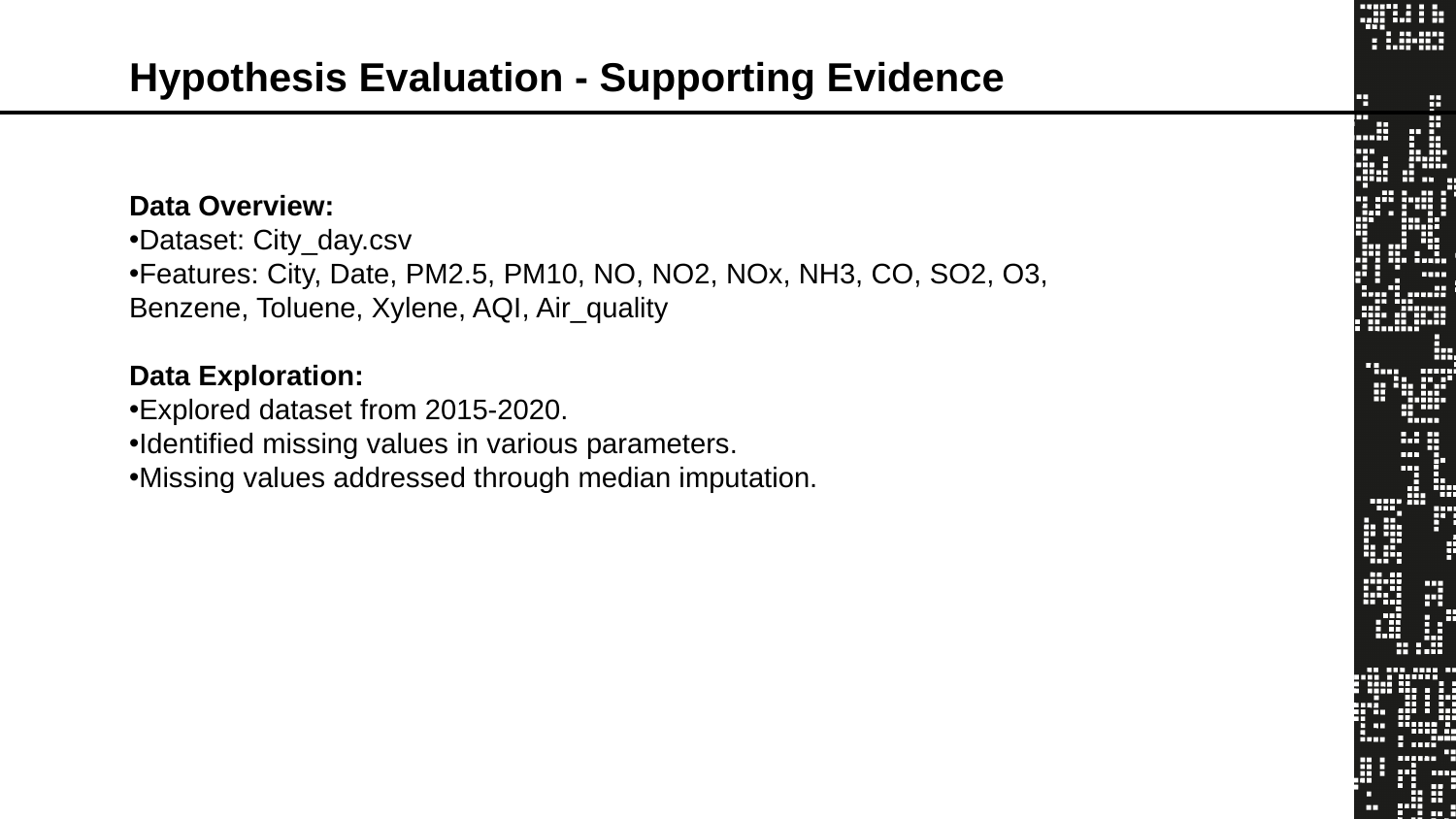

Hypothesis Evaluation - Supporting Evidence

Data Overview:
Dataset: City_day.csv
Features: City, Date, PM2.5, PM10, NO, NO2, NOx, NH3, CO, SO2, O3, Benzene, Toluene, Xylene, AQI, Air_quality

Data Exploration:
Explored dataset from 2015-2020.
Identified missing values in various parameters.
Missing values addressed through median imputation.